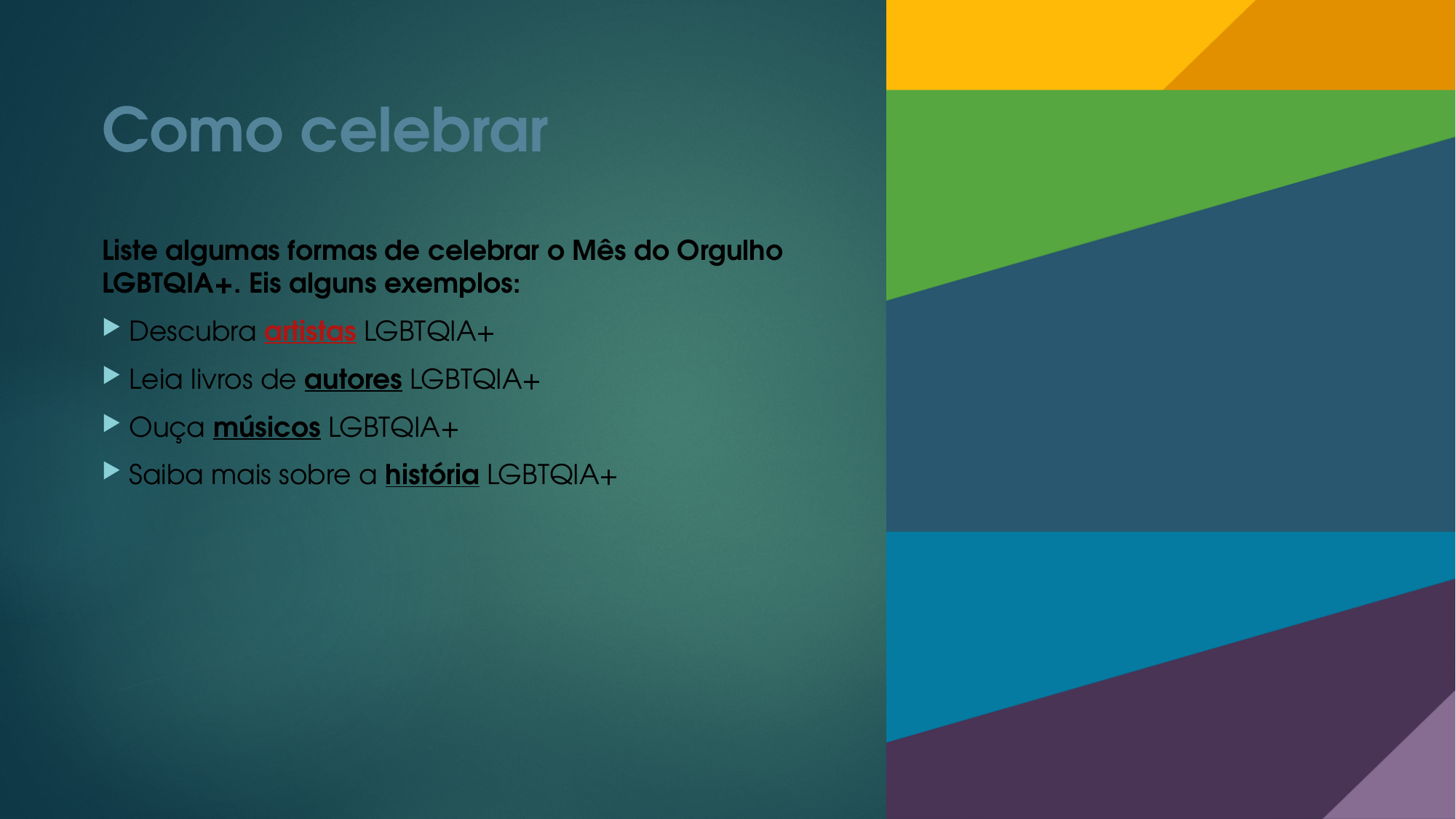

# Como celebrar
Liste algumas formas de celebrar o Mês do Orgulho LGBTQIA+. Eis alguns exemplos:
Descubra artistas LGBTQIA+
Leia livros de autores LGBTQIA+
Ouça músicos LGBTQIA+
Saiba mais sobre a história LGBTQIA+